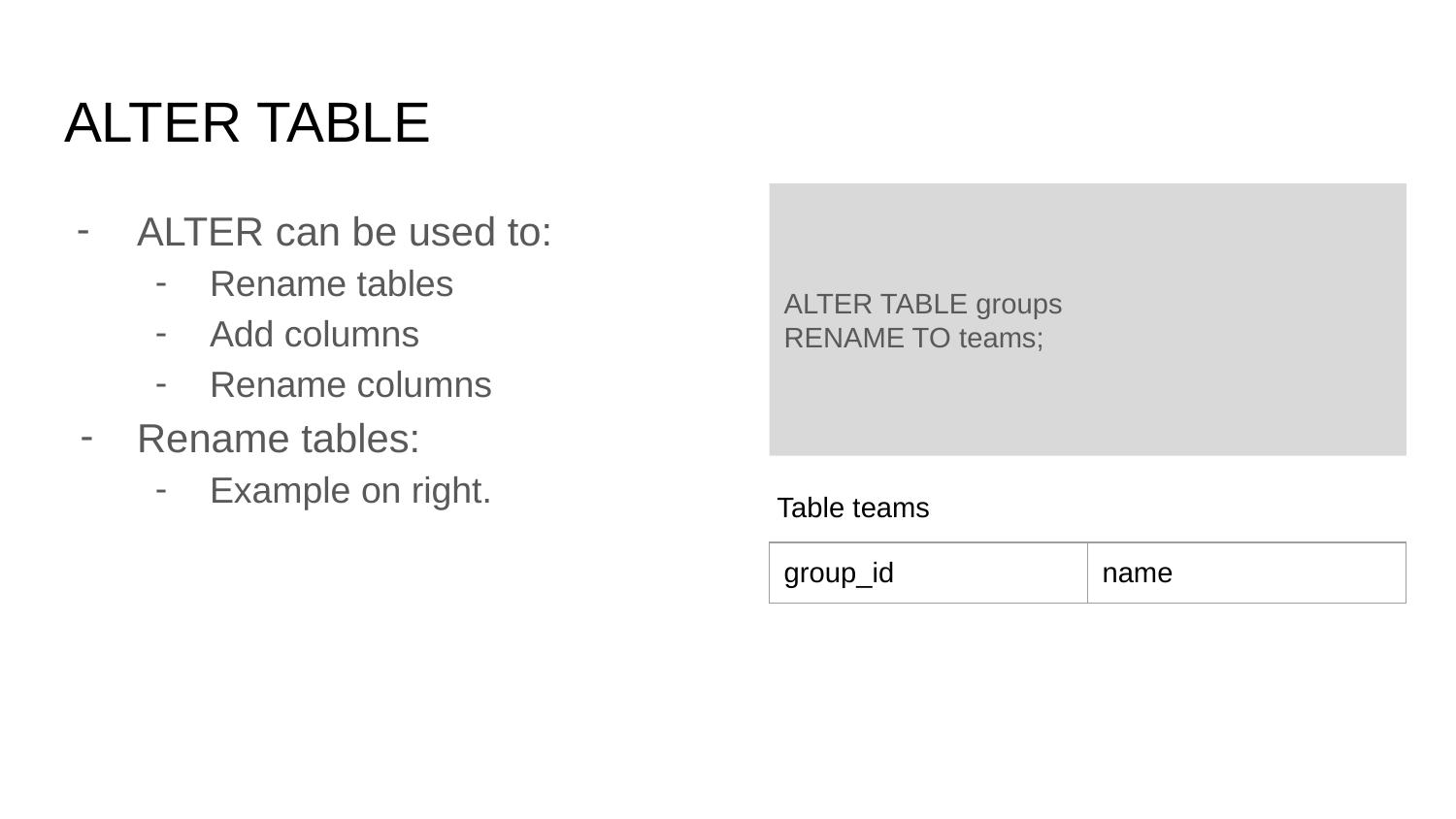

# ALTER TABLE
ALTER can be used to:
Rename tables
Add columns
Rename columns
Rename tables:
Example on right.
ALTER TABLE groups
RENAME TO teams;
Table teams
| group\_id | name |
| --- | --- |